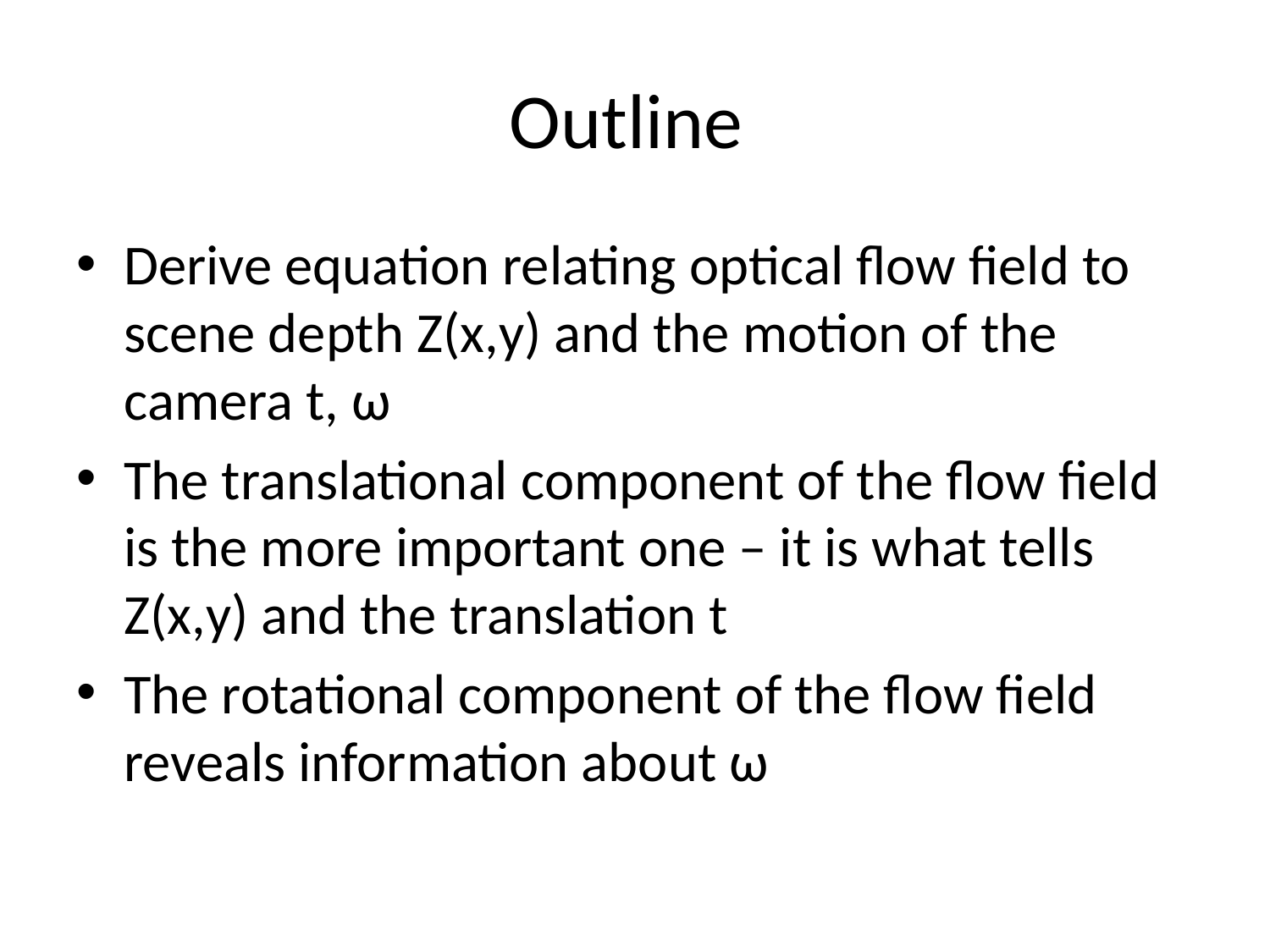

# Outline
Derive equation relating optical flow field to scene depth Z(x,y) and the motion of the camera t, ω
The translational component of the flow field is the more important one – it is what tells Z(x,y) and the translation t
The rotational component of the flow field reveals information about ω